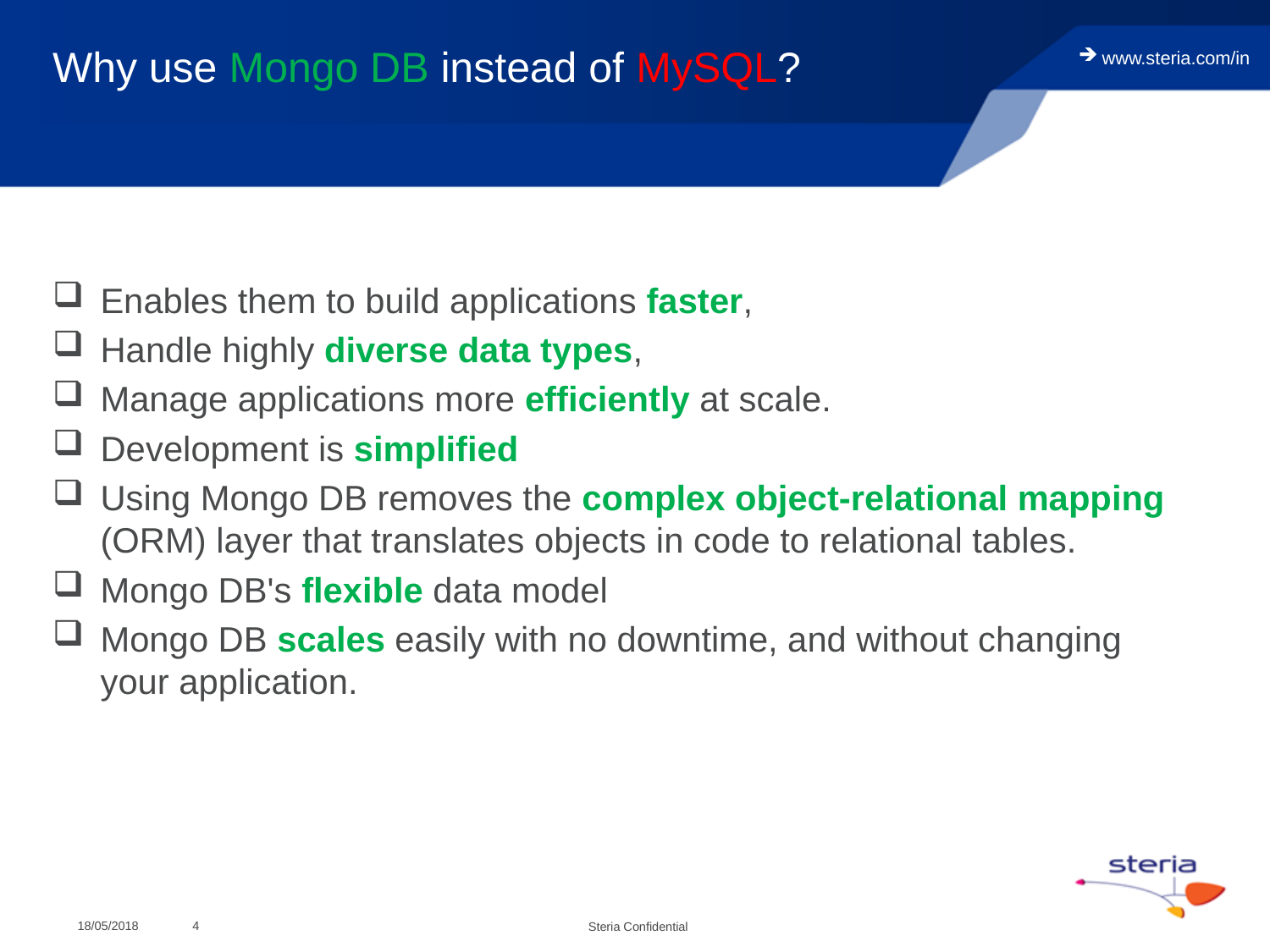

# Why use Mongo DB instead of MySQL?

Enables them to build applications faster,
Handle highly diverse data types,
Manage applications more efficiently at scale.
Development is simplified
Using Mongo DB removes the complex object-relational mapping (ORM) layer that translates objects in code to relational tables.
Mongo DB's flexible data model
Mongo DB scales easily with no downtime, and without changing your application.

18/05/2018
4
Steria Confidential